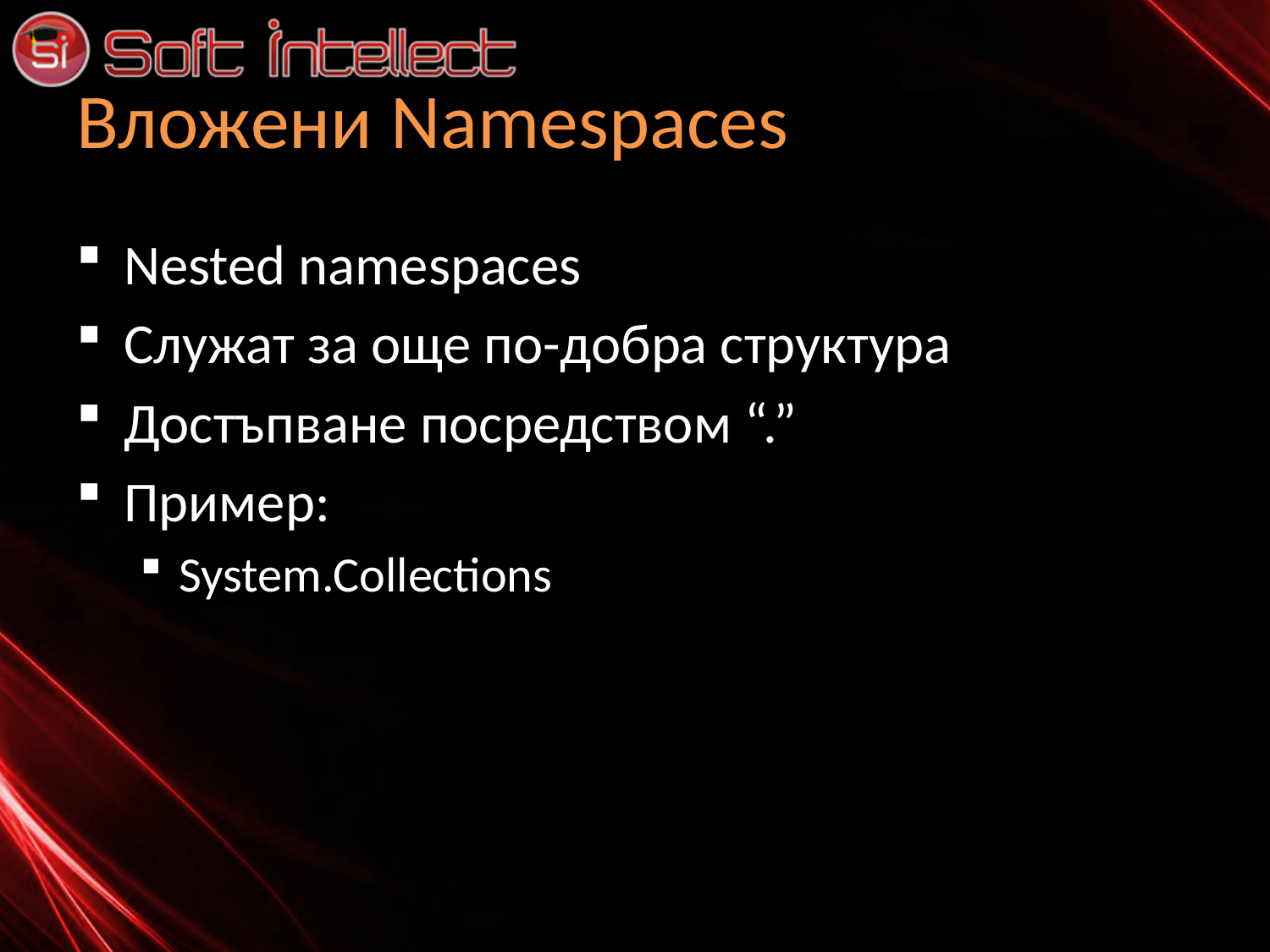

# Вложени Namespaces
Nested namespaces
Служат за още по-добра структура
Достъпване посредством “.”
Пример:
System.Collections